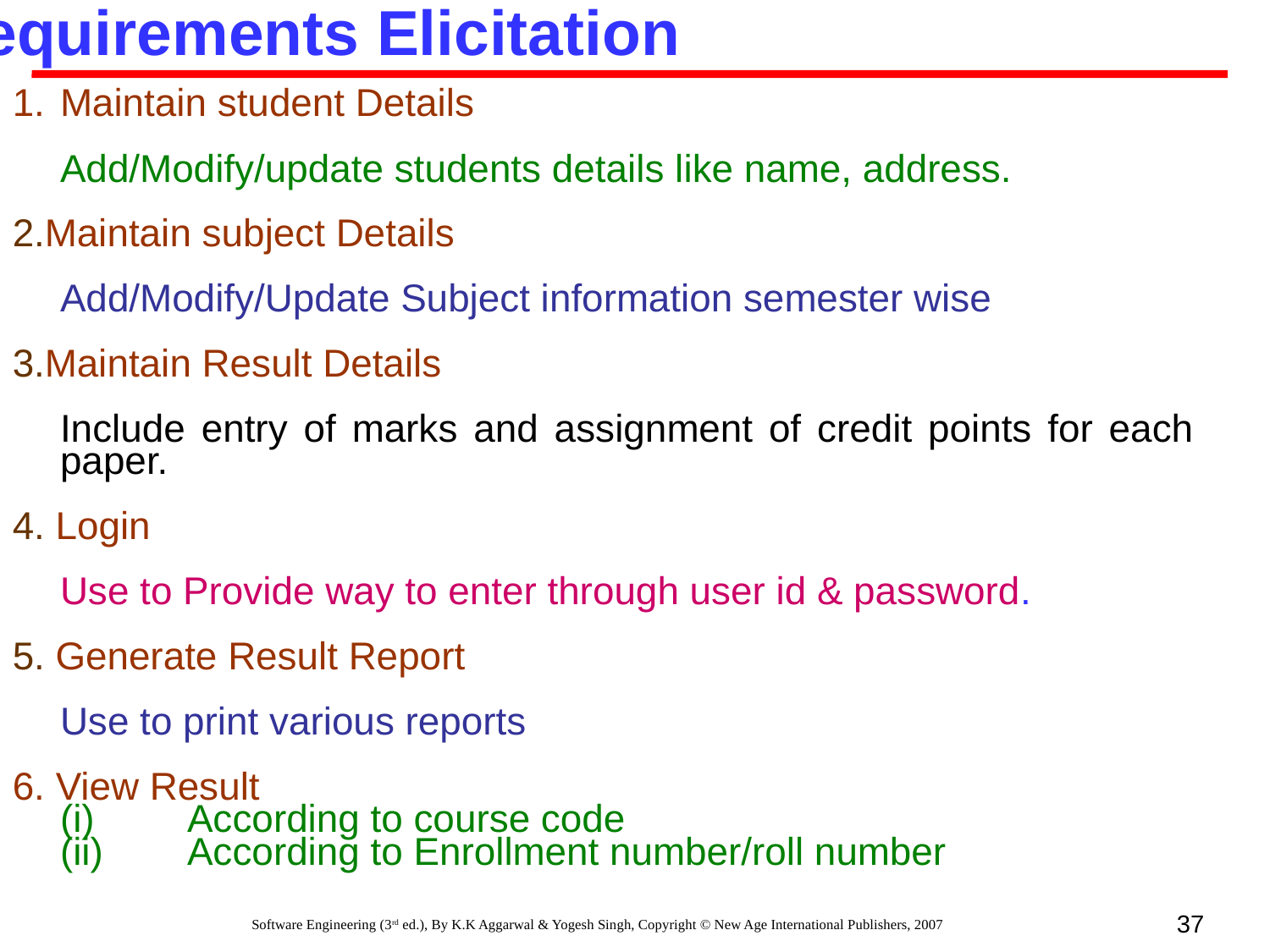

Requirements Elicitation

Maintain student Details

	Add/Modify/update students details like name, address.

2.Maintain subject Details

	Add/Modify/Update Subject information semester wise

3.Maintain Result Details

	Include entry of marks and assignment of credit points for each paper.

4. Login

	Use to Provide way to enter through user id & password.

5. Generate Result Report

	Use to print various reports

6. View Result
	(i)	According to course code
	(ii)	According to Enrollment number/roll number
37